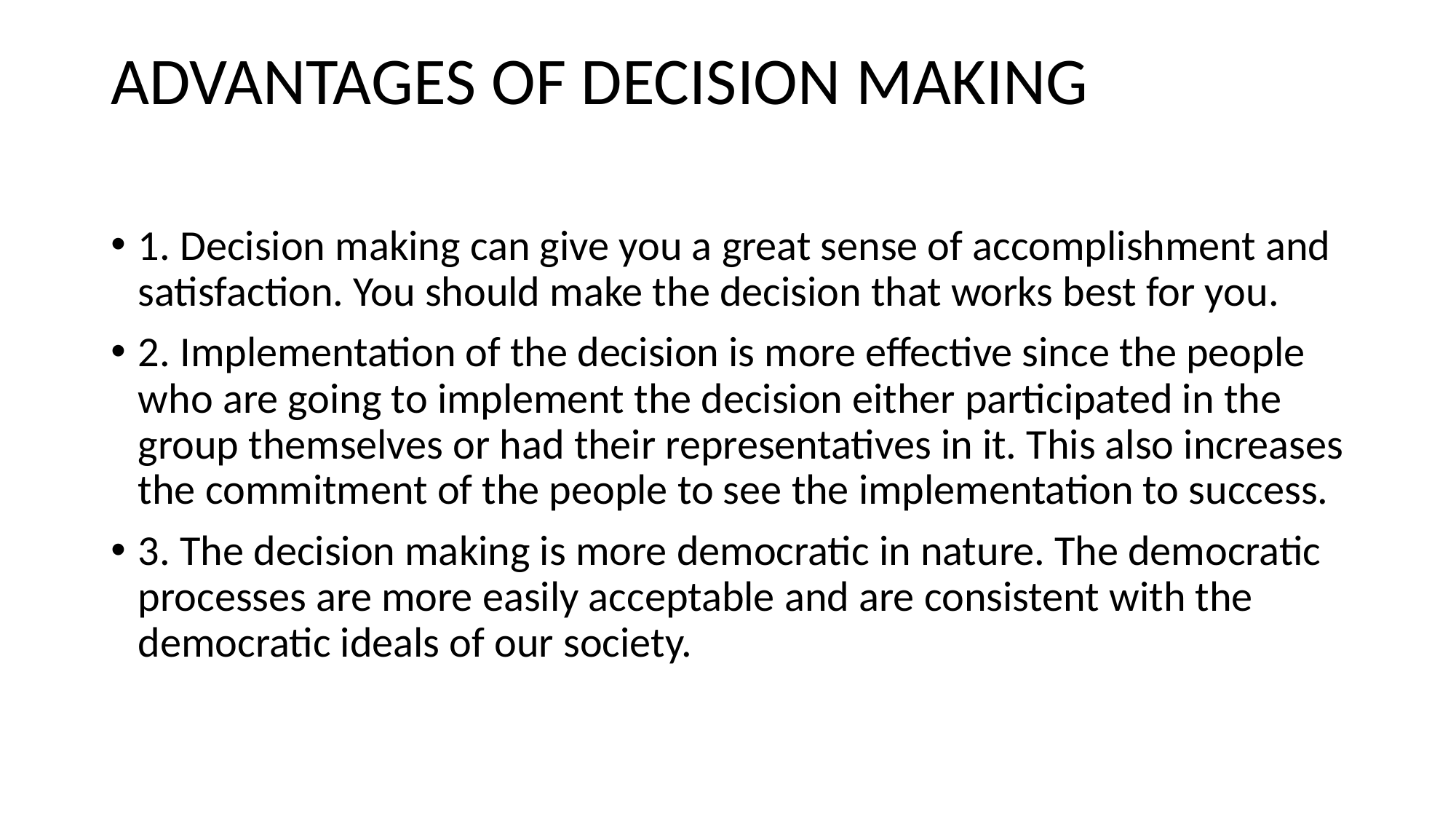

# ADVANTAGES OF DECISION MAKING
1. Decision making can give you a great sense of accomplishment and satisfaction. You should make the decision that works best for you.
2. Implementation of the decision is more effective since the people who are going to implement the decision either participated in the group themselves or had their representatives in it. This also increases the commitment of the people to see the implementation to success.
3. The decision making is more democratic in nature. The democratic processes are more easily acceptable and are consistent with the democratic ideals of our society.